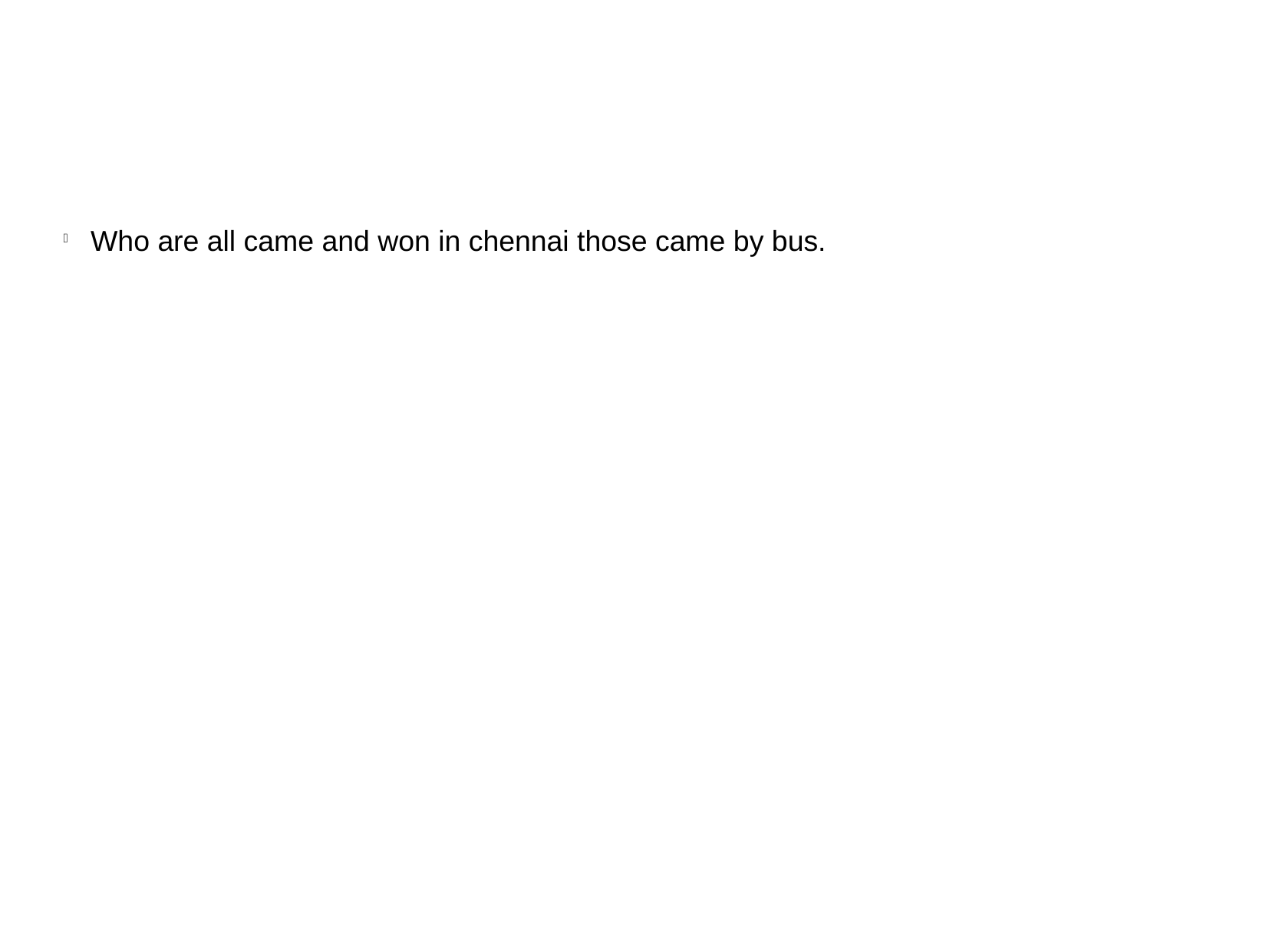

Who are all came and won in chennai those came by bus.